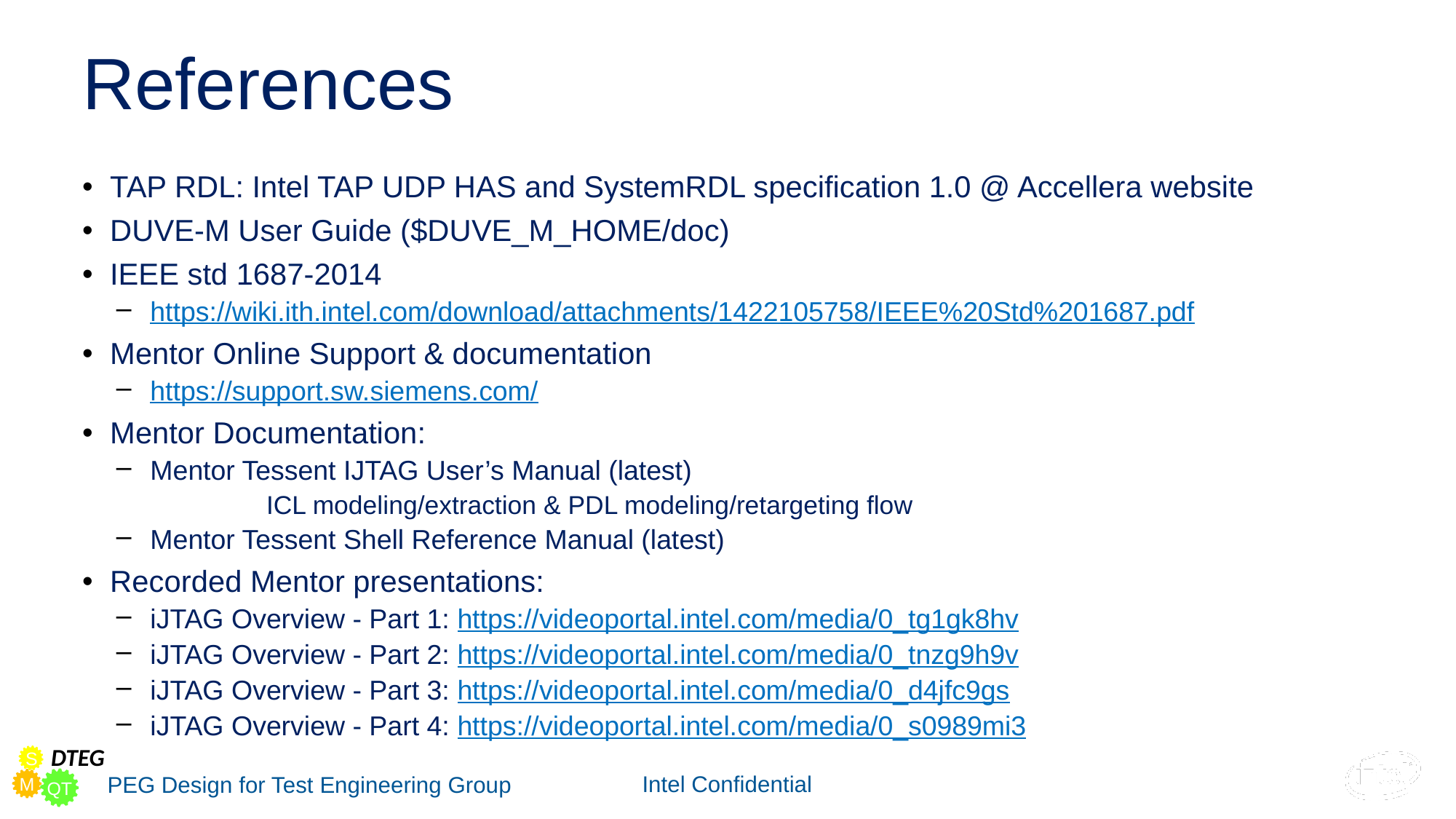

# References
TAP RDL: Intel TAP UDP HAS and SystemRDL specification 1.0 @ Accellera website
DUVE-M User Guide ($DUVE_M_HOME/doc)
IEEE std 1687-2014
https://wiki.ith.intel.com/download/attachments/1422105758/IEEE%20Std%201687.pdf
Mentor Online Support & documentation
https://support.sw.siemens.com/
Mentor Documentation:
Mentor Tessent IJTAG User’s Manual (latest)
	 ICL modeling/extraction & PDL modeling/retargeting flow
Mentor Tessent Shell Reference Manual (latest)
Recorded Mentor presentations:
iJTAG Overview - Part 1: https://videoportal.intel.com/media/0_tg1gk8hv
iJTAG Overview - Part 2: https://videoportal.intel.com/media/0_tnzg9h9v
iJTAG Overview - Part 3: https://videoportal.intel.com/media/0_d4jfc9gs
iJTAG Overview - Part 4: https://videoportal.intel.com/media/0_s0989mi3